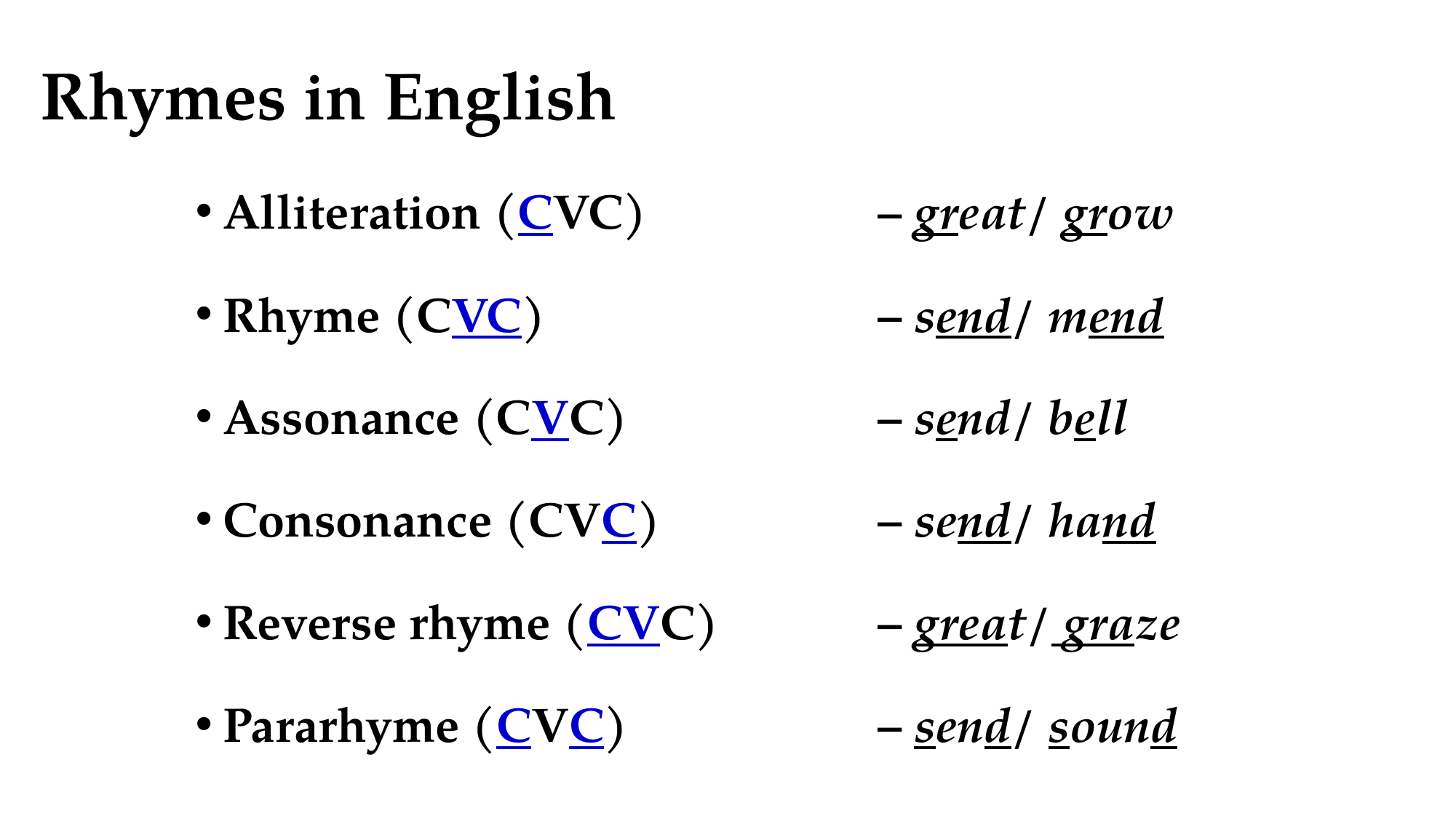

# Rhymes in English
Alliteration (CVC) 		– great/ grow
Rhyme (CVC) 			– send/ mend
Assonance (CVC) 			– send/ bell
Consonance (CVC) 		– send/ hand
Reverse rhyme (CVC) 		– great/ graze
Pararhyme (CVC) 			– send/ sound